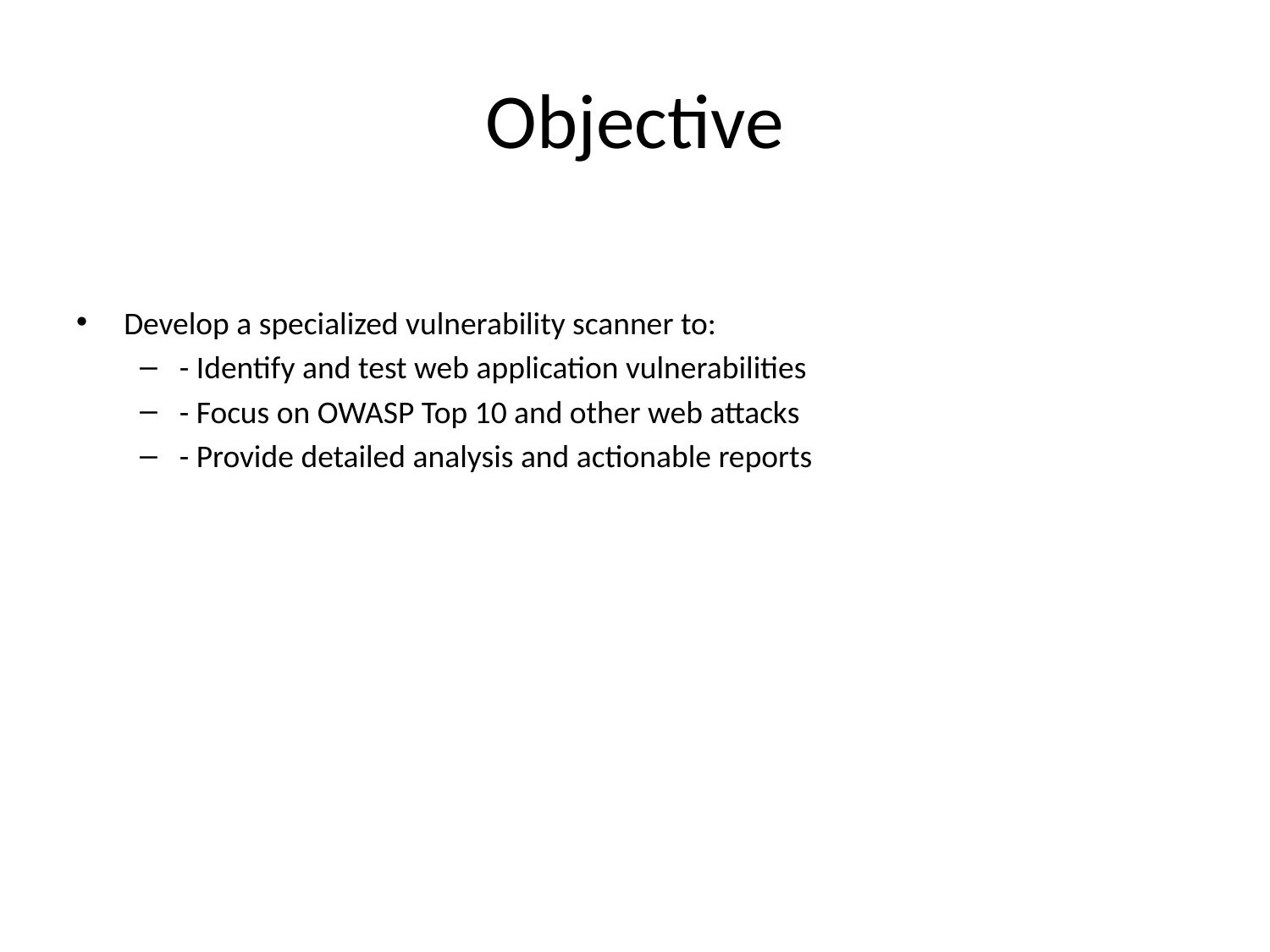

# Objective

Develop a specialized vulnerability scanner to:
- Identify and test web application vulnerabilities
- Focus on OWASP Top 10 and other web attacks
- Provide detailed analysis and actionable reports